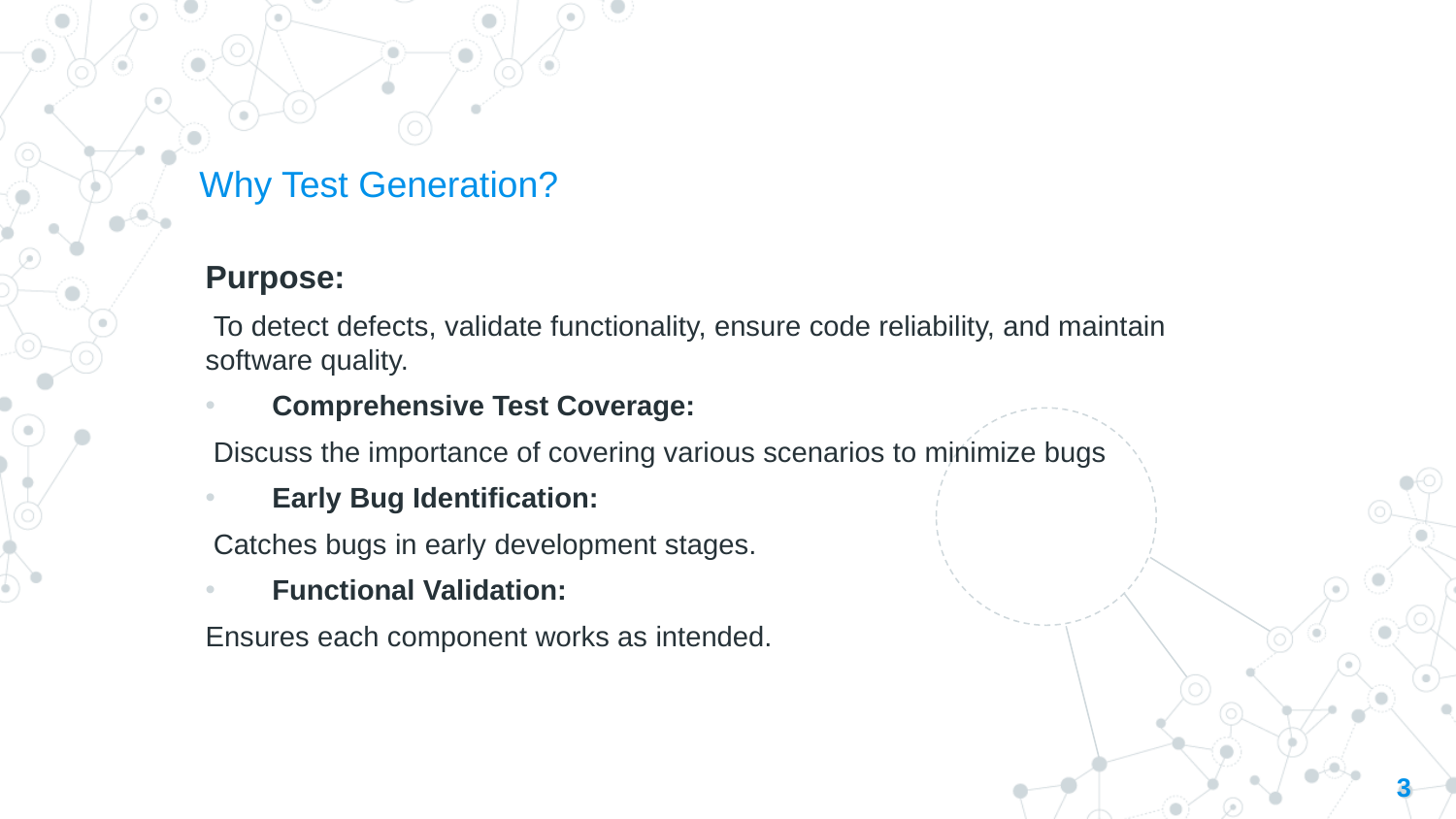

Why Test Generation?
Purpose:
 To detect defects, validate functionality, ensure code reliability, and maintain software quality.
Comprehensive Test Coverage:
 Discuss the importance of covering various scenarios to minimize bugs
Early Bug Identification:
 Catches bugs in early development stages.
Functional Validation:
Ensures each component works as intended.

3